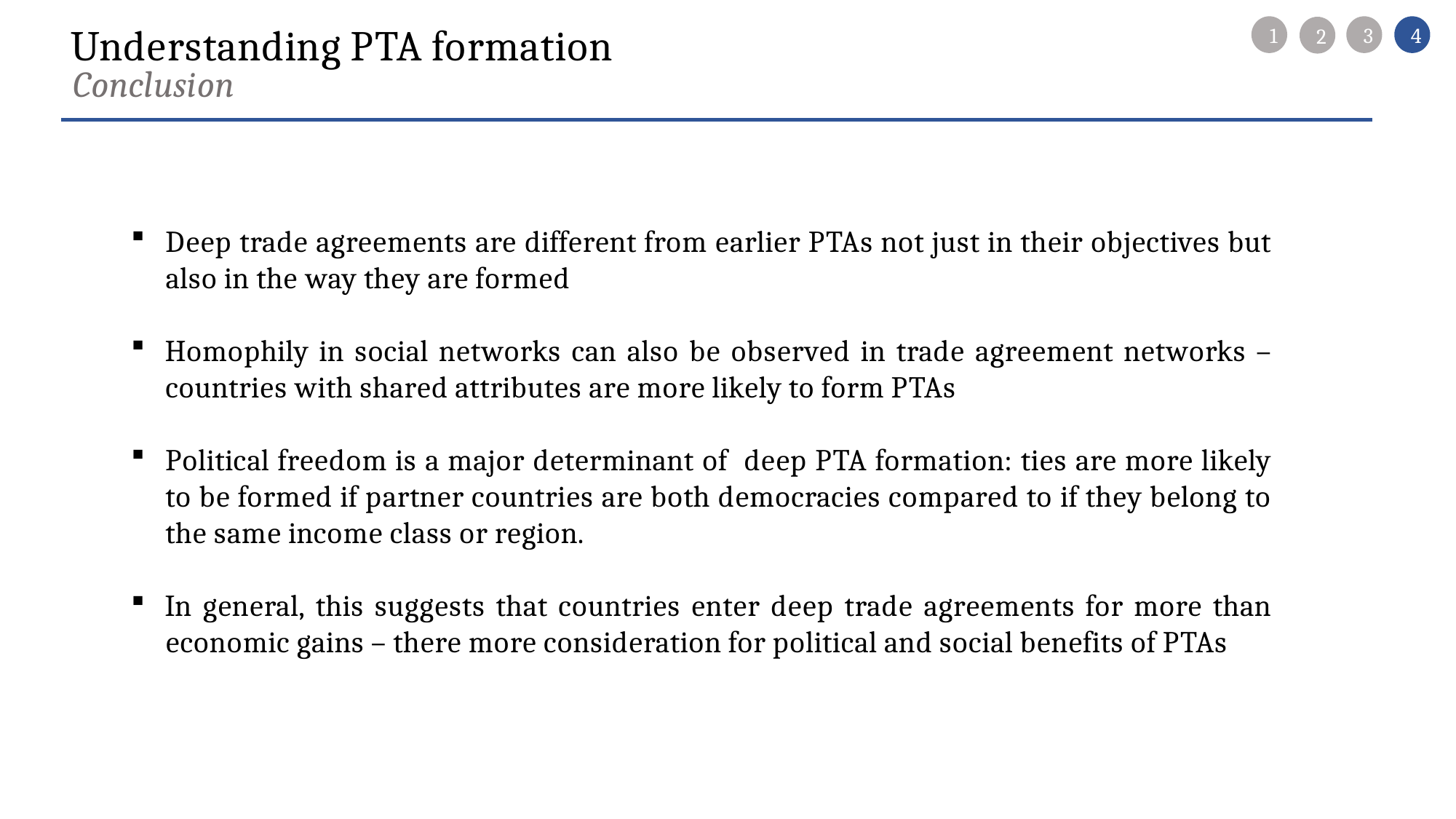

1
3
4
2
Understanding PTA formation

Conclusion
Deep trade agreements are different from earlier PTAs not just in their objectives but also in the way they are formed

Homophily in social networks can also be observed in trade agreement networks – countries with shared attributes are more likely to form PTAs

Political freedom is a major determinant of  deep PTA formation: ties are more likely to be formed if partner countries are both democracies compared to if they belong to the same income class or region.

In general, this suggests that countries enter deep trade agreements for more than economic gains – there more consideration for political and social benefits of PTAs